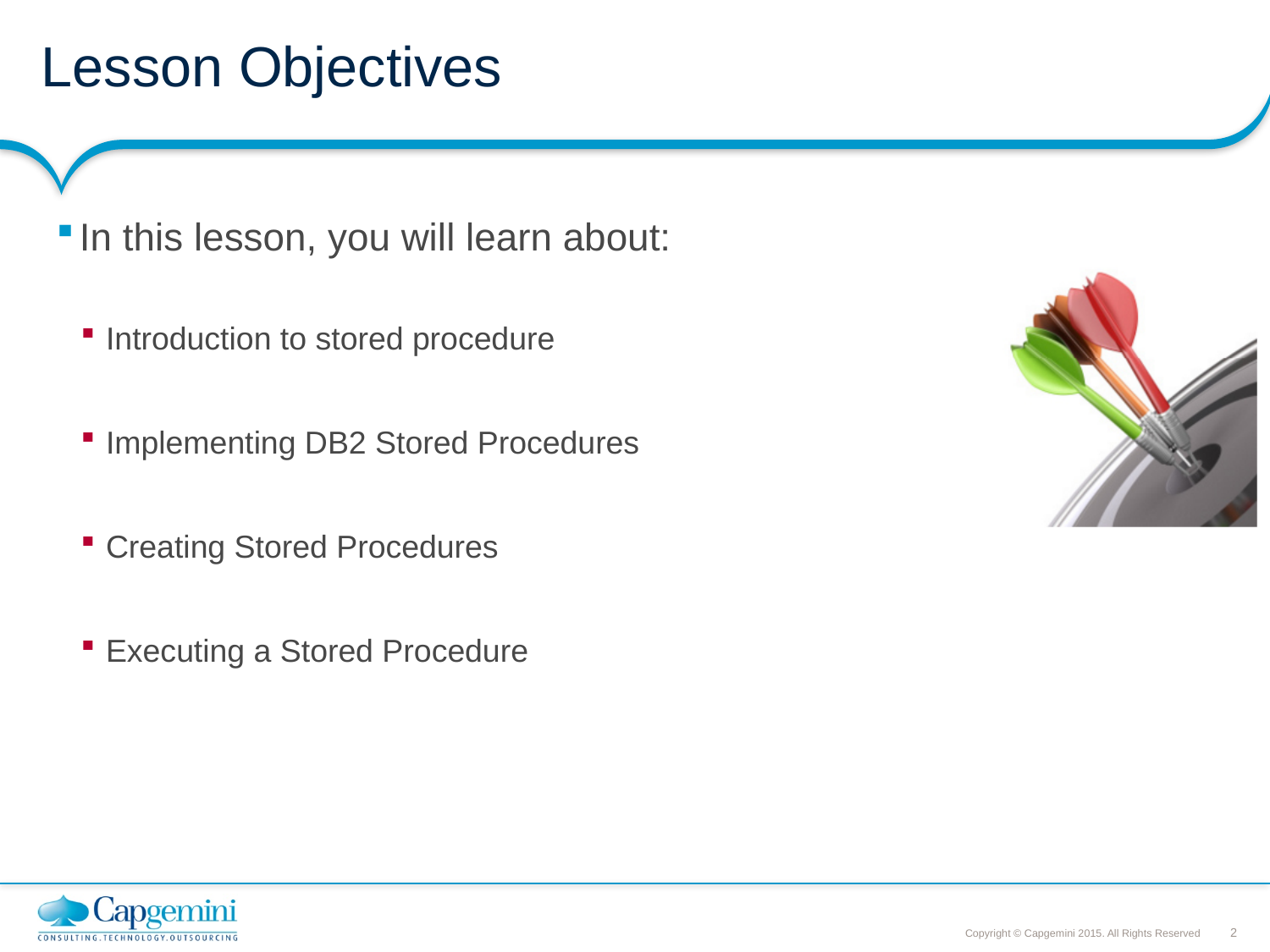

# Lesson Objectives
In this lesson, you will learn about:

Introduction to stored procedure

Implementing DB2 Stored Procedures

Creating Stored Procedures

Executing a Stored Procedure